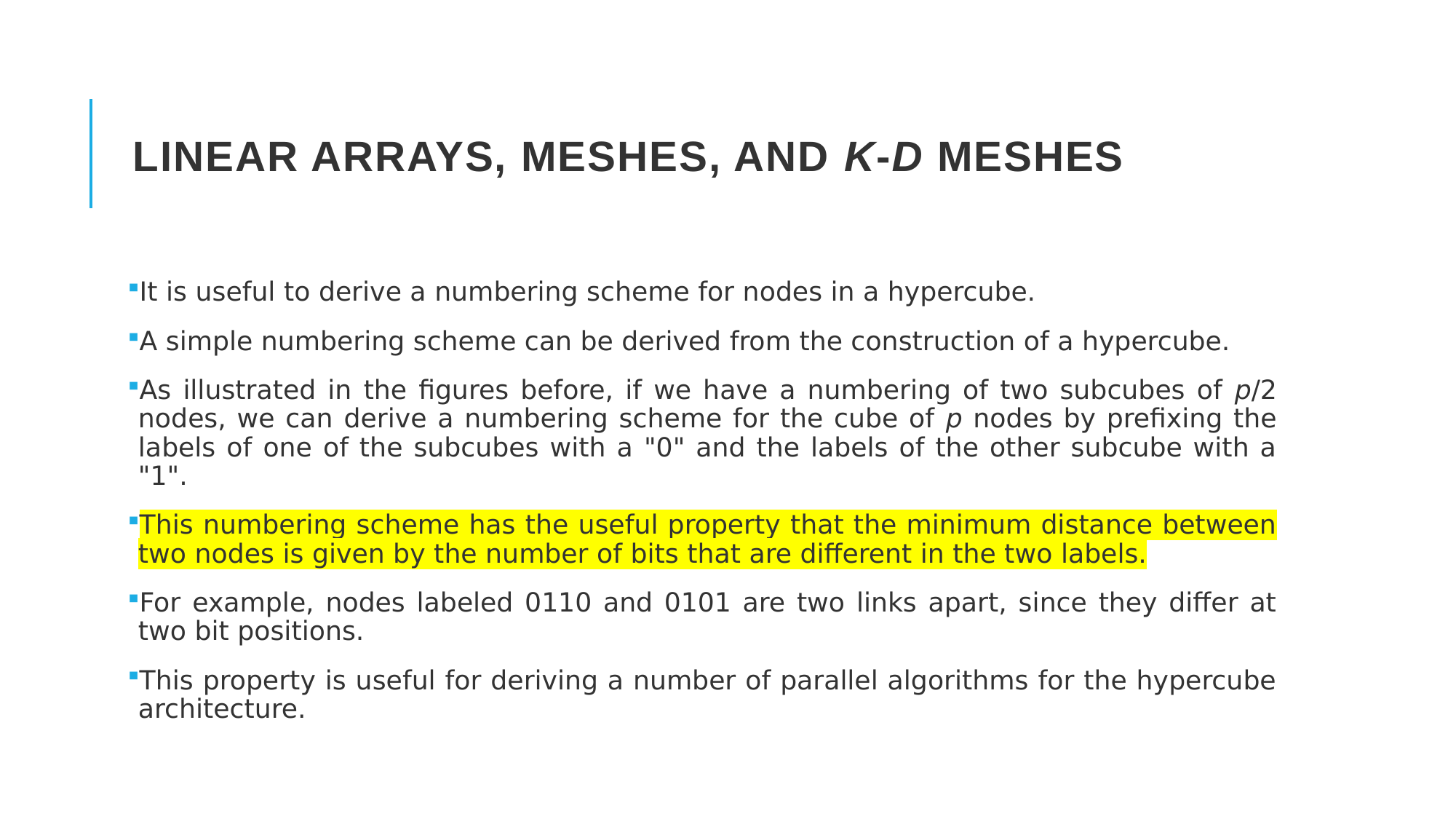

# Linear Arrays, Meshes, and k-d Meshes
It is useful to derive a numbering scheme for nodes in a hypercube.
A simple numbering scheme can be derived from the construction of a hypercube.
As illustrated in the figures before, if we have a numbering of two subcubes of p/2 nodes, we can derive a numbering scheme for the cube of p nodes by prefixing the labels of one of the subcubes with a "0" and the labels of the other subcube with a "1".
This numbering scheme has the useful property that the minimum distance between two nodes is given by the number of bits that are different in the two labels.
For example, nodes labeled 0110 and 0101 are two links apart, since they differ at two bit positions.
This property is useful for deriving a number of parallel algorithms for the hypercube architecture.